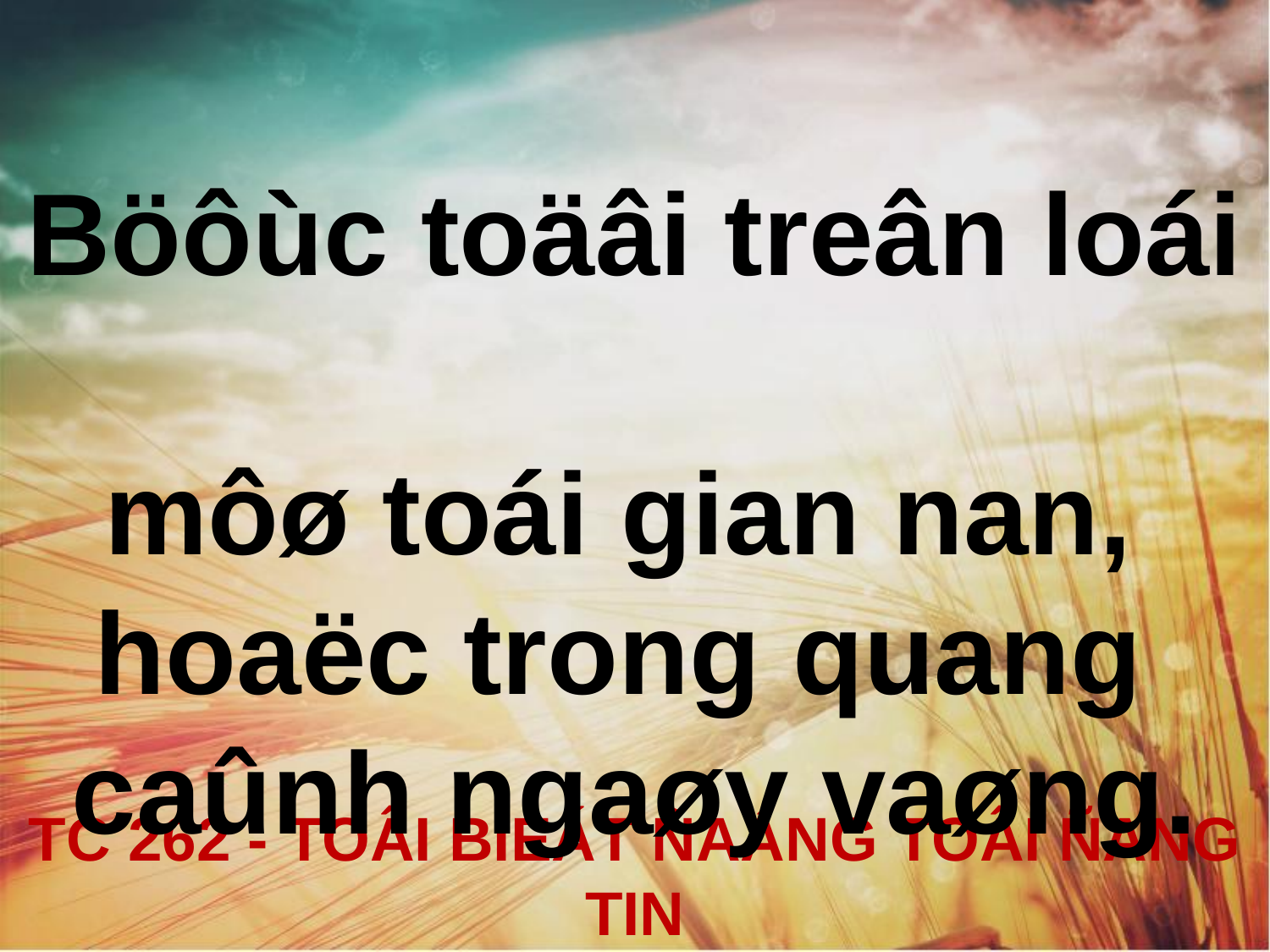

Böôùc toäâi treân loái
môø toái gian nan,
hoaëc trong quang
caûnh ngaøy vaøng.
TC 262 - TOÂI BIEÁT ÑAÁNG TOÂI ÑANG TIN